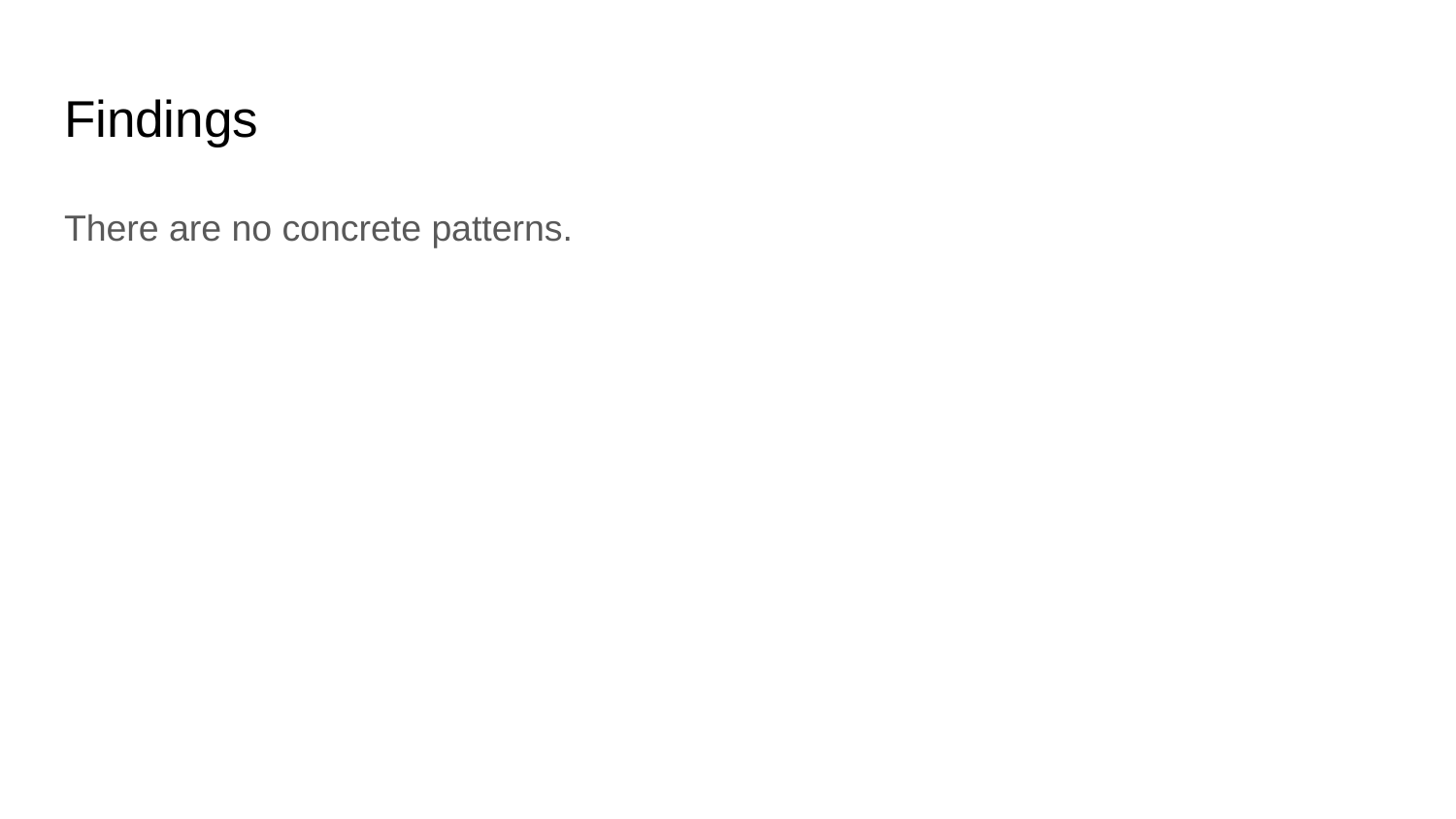

# Findings
There are no concrete patterns.